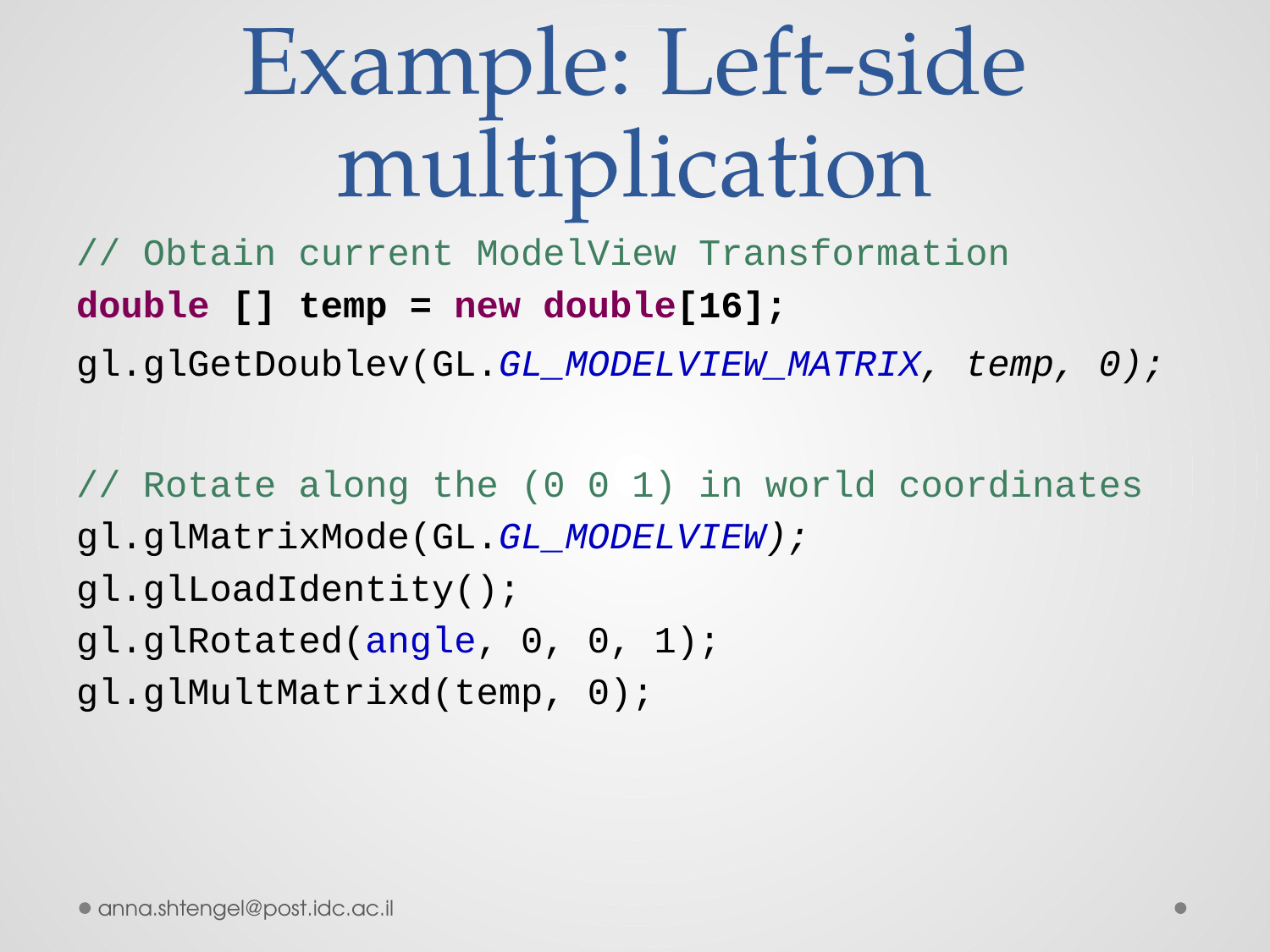

# Example: Left-side multiplication
// Obtain current ModelView Transformation
double [] temp = new double[16];
gl.glGetDoublev(GL.GL_MODELVIEW_MATRIX, temp, 0);

// Rotate along the (0 0 1) in world coordinates
gl.glMatrixMode(GL.GL_MODELVIEW);
gl.glLoadIdentity();
gl.glRotated(angle, 0, 0, 1);
gl.glMultMatrixd(temp, 0);

anna.shtengel@post.idc.ac.il